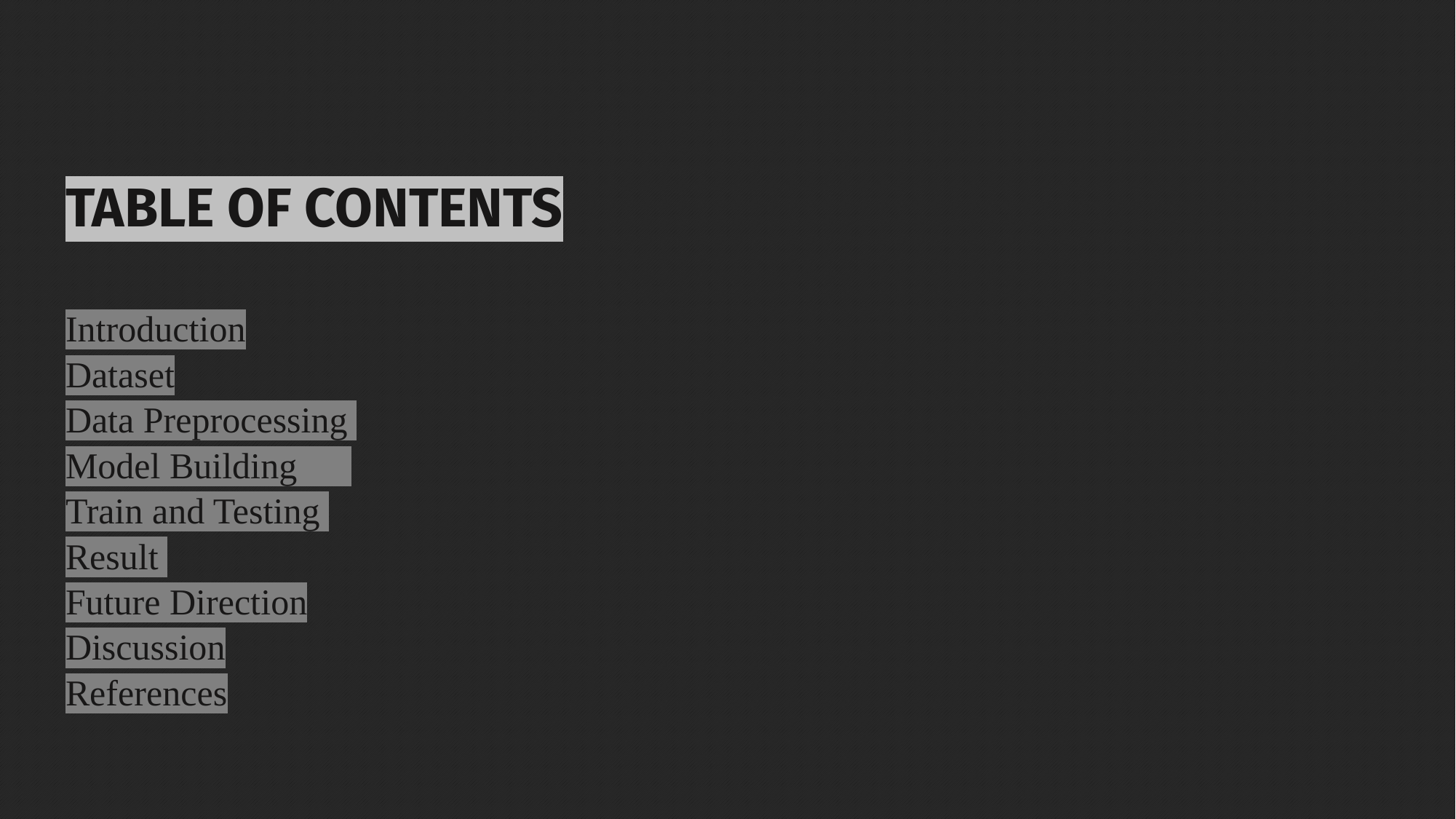

# TABLE OF CONTENTS
Introduction
Dataset
Data Preprocessing
Model Building
Train and Testing
Result
Future Direction
Discussion
References